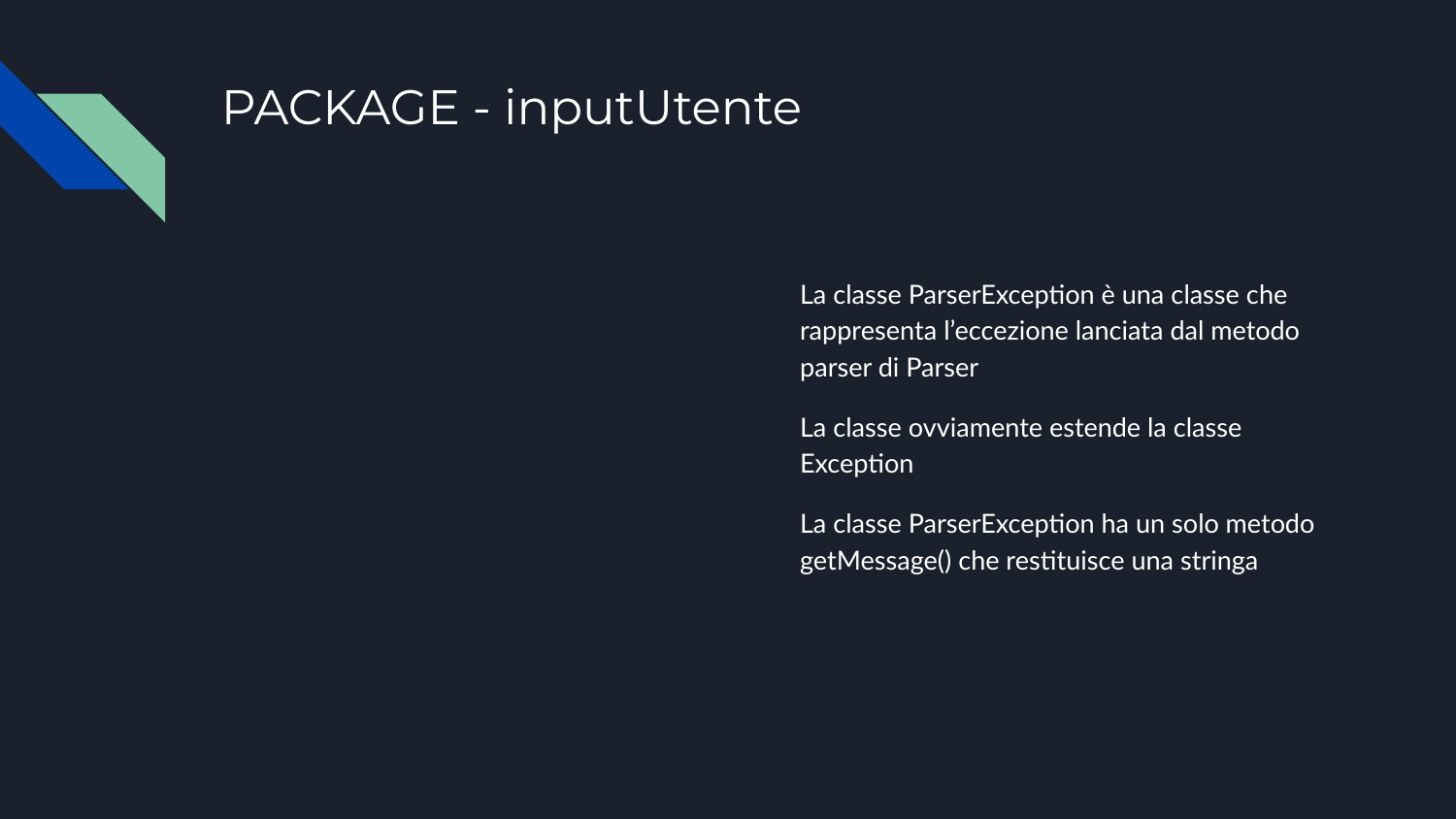

# PACKAGE - inputUtente
La classe ParserException è una classe che rappresenta l’eccezione lanciata dal metodo parser di Parser
La classe ovviamente estende la classe Exception
La classe ParserException ha un solo metodo getMessage() che restituisce una stringa